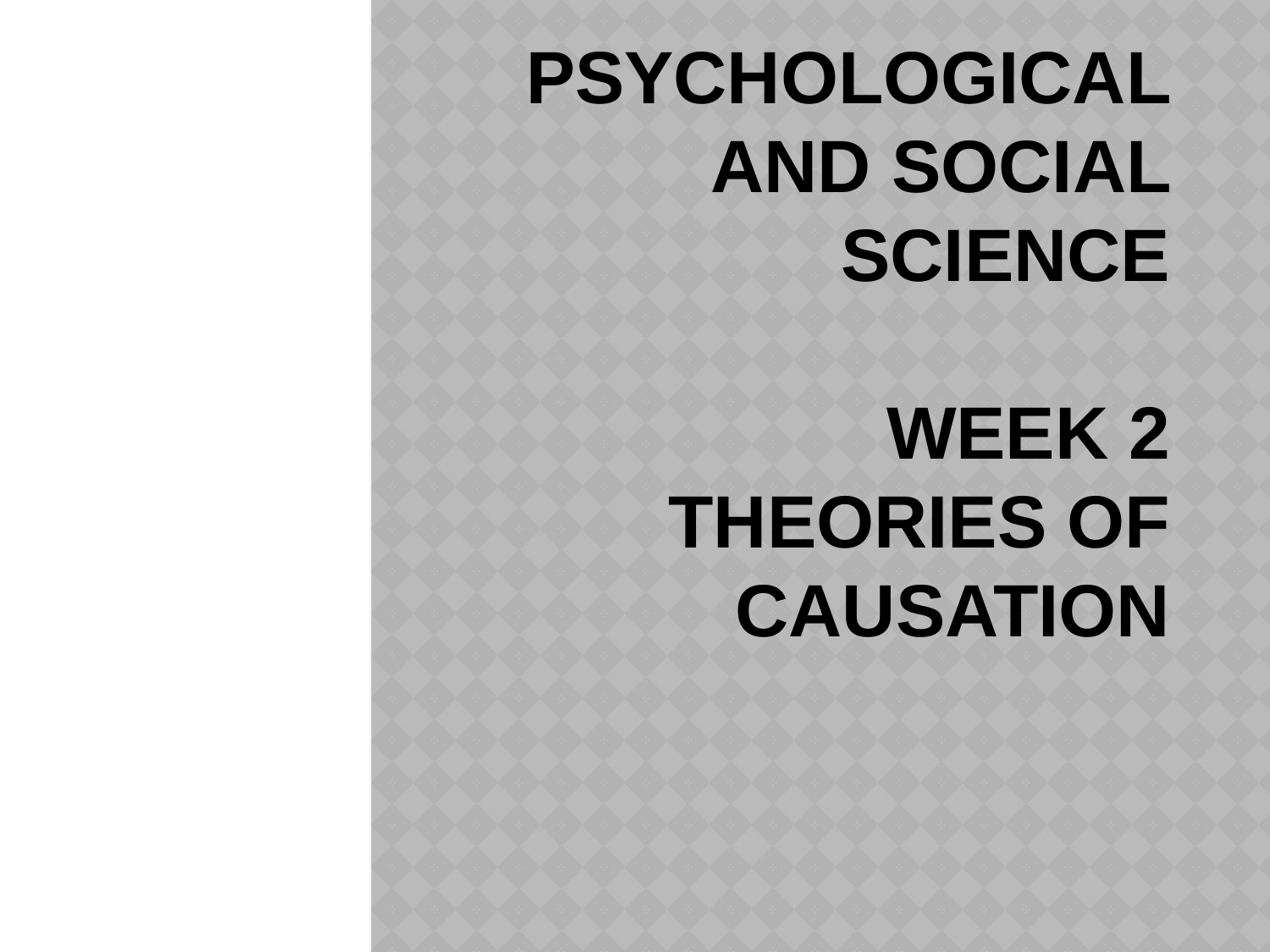

# Psychological and Social Science Week 2 Theories of Causation